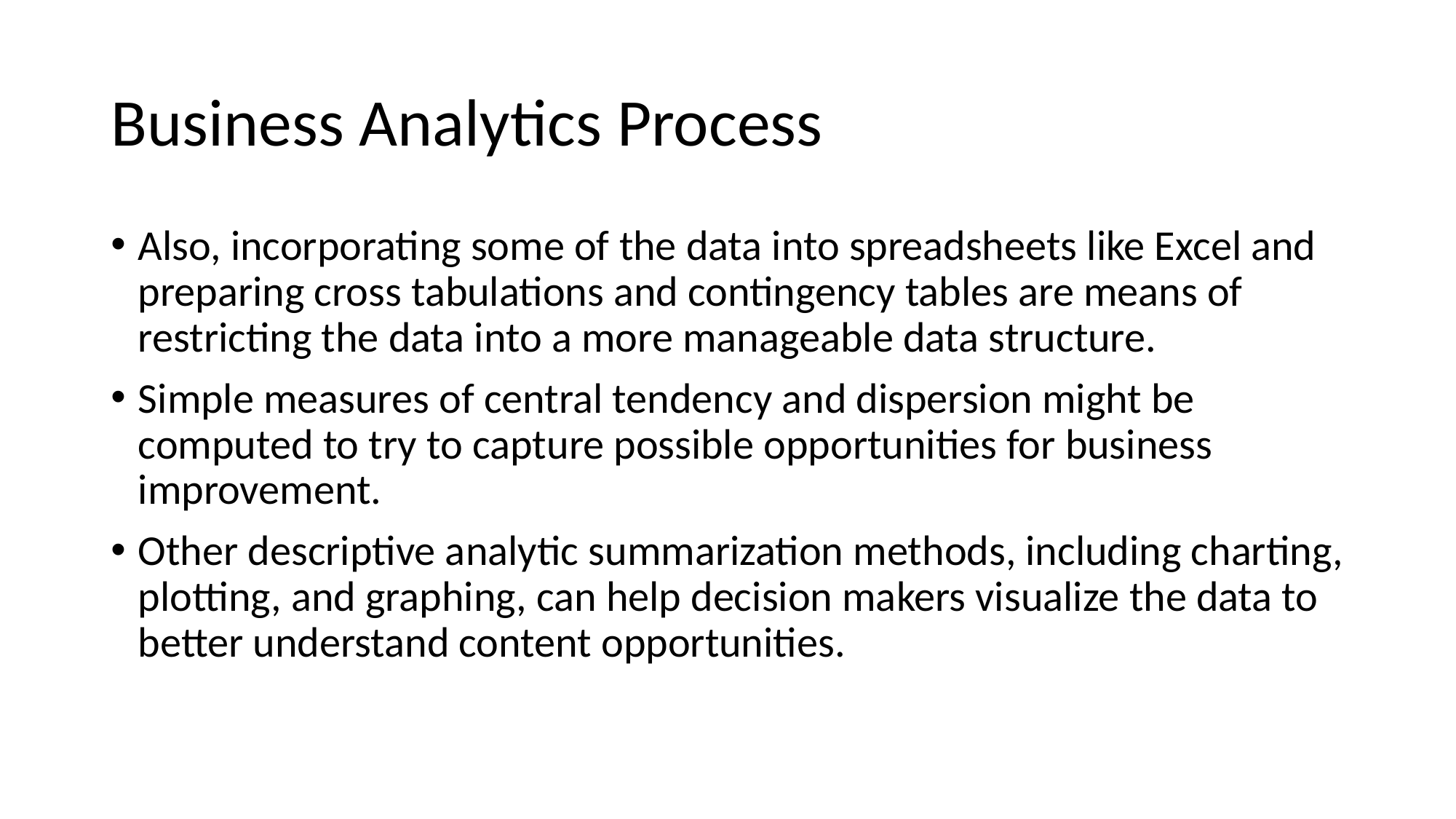

# Business Analytics Process
Also, incorporating some of the data into spreadsheets like Excel and preparing cross tabulations and contingency tables are means of restricting the data into a more manageable data structure.
Simple measures of central tendency and dispersion might be computed to try to capture possible opportunities for business improvement.
Other descriptive analytic summarization methods, including charting, plotting, and graphing, can help decision makers visualize the data to better understand content opportunities.